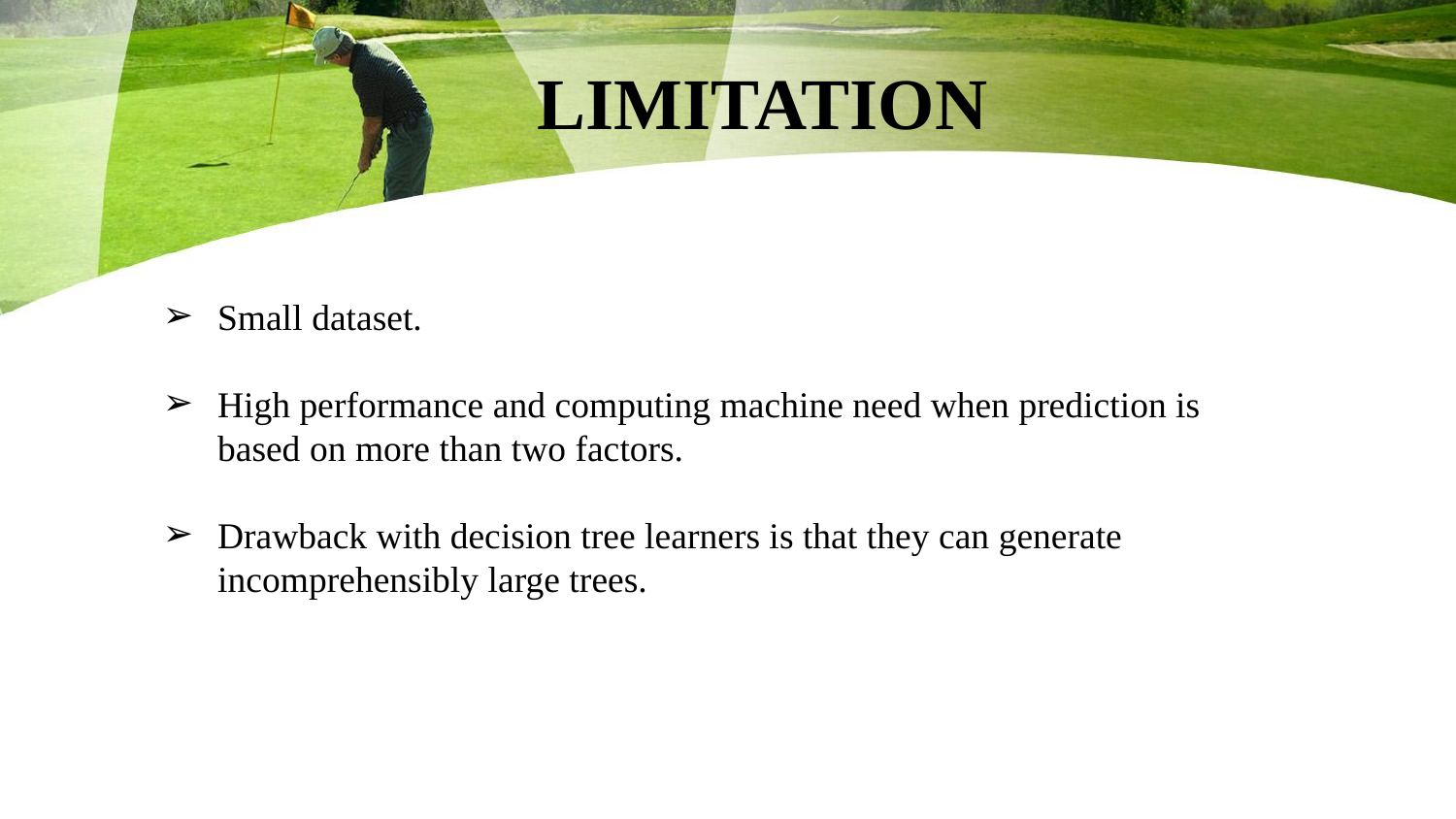

LIMITATION
Small dataset.

High performance and computing machine need when prediction is based on more than two factors.

Drawback with decision tree learners is that they can generate incomprehensibly large trees.